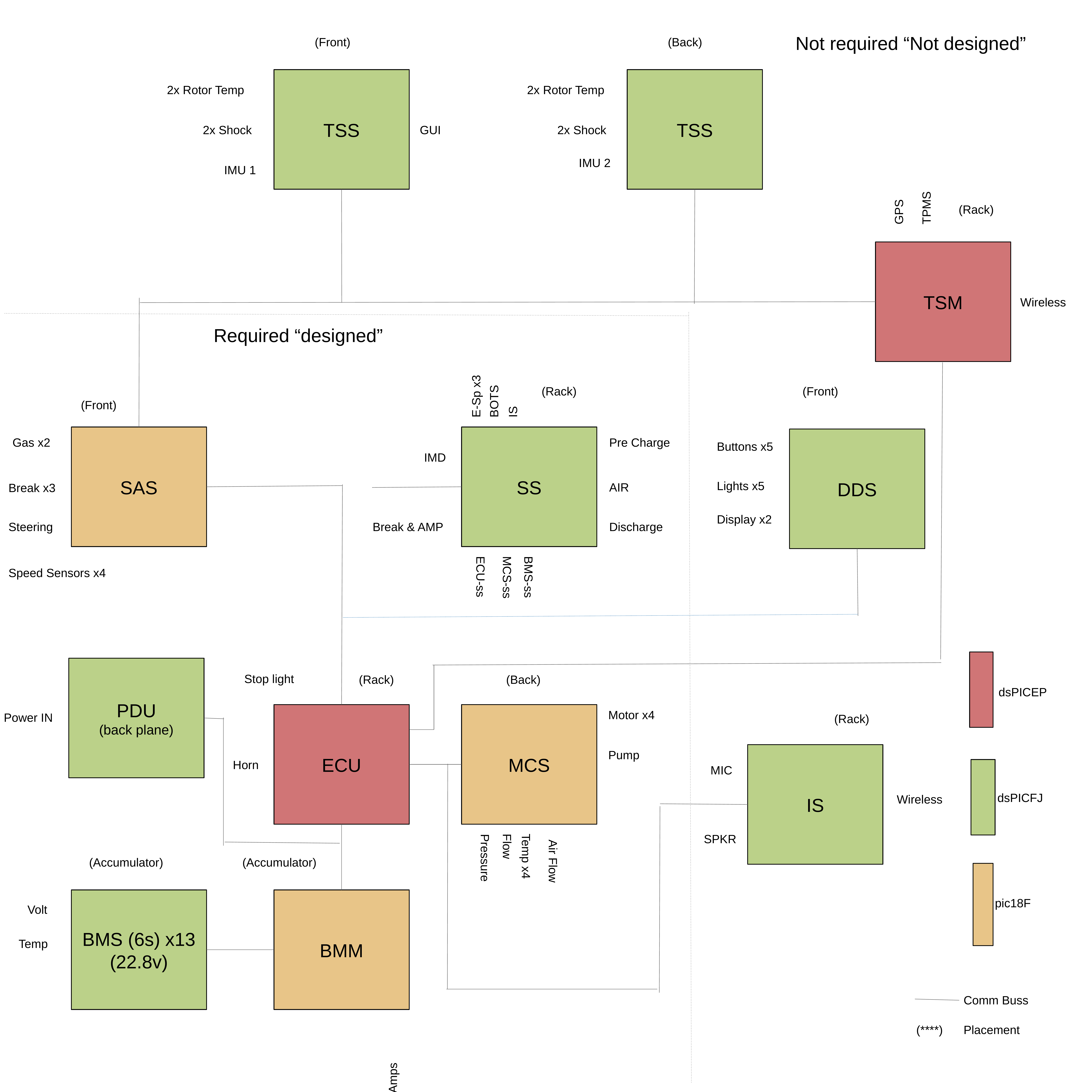

(Front)
(Back)
Not required “Not designed”
TSS
TSS
2x Rotor Temp
2x Rotor Temp
2x Shock
GUI
2x Shock
IMU 2
IMU 1
GPS
TPMS
(Rack)
TSM
Wireless
Required “designed”
E-Sp x3
BOTS
IS
(Rack)
(Front)
(Front)
Gas x2
Pre Charge
Buttons x5
SAS
SS
DDS
IMD
Lights x5
AIR
Break x3
Display x2
Steering
Break & AMP
Discharge
Speed Sensors x4
ECU-ss
MCS-ss
BMS-ss
PDU
(back plane)
Stop light
(Rack)
(Back)
Motor x4
Power IN
(Rack)
ECU
MCS
Pump
IS
Horn
dsPICEP
dsPICFJ
pic18F

MIC
Wireless
SPKR
(Accumulator)
(Accumulator)
Volt
BMS (6s) x13 (22.8v)
BMM
Flow
Temp x4
Pressure
Air Flow
Temp
Comm Buss
(****)
Placement
Amps